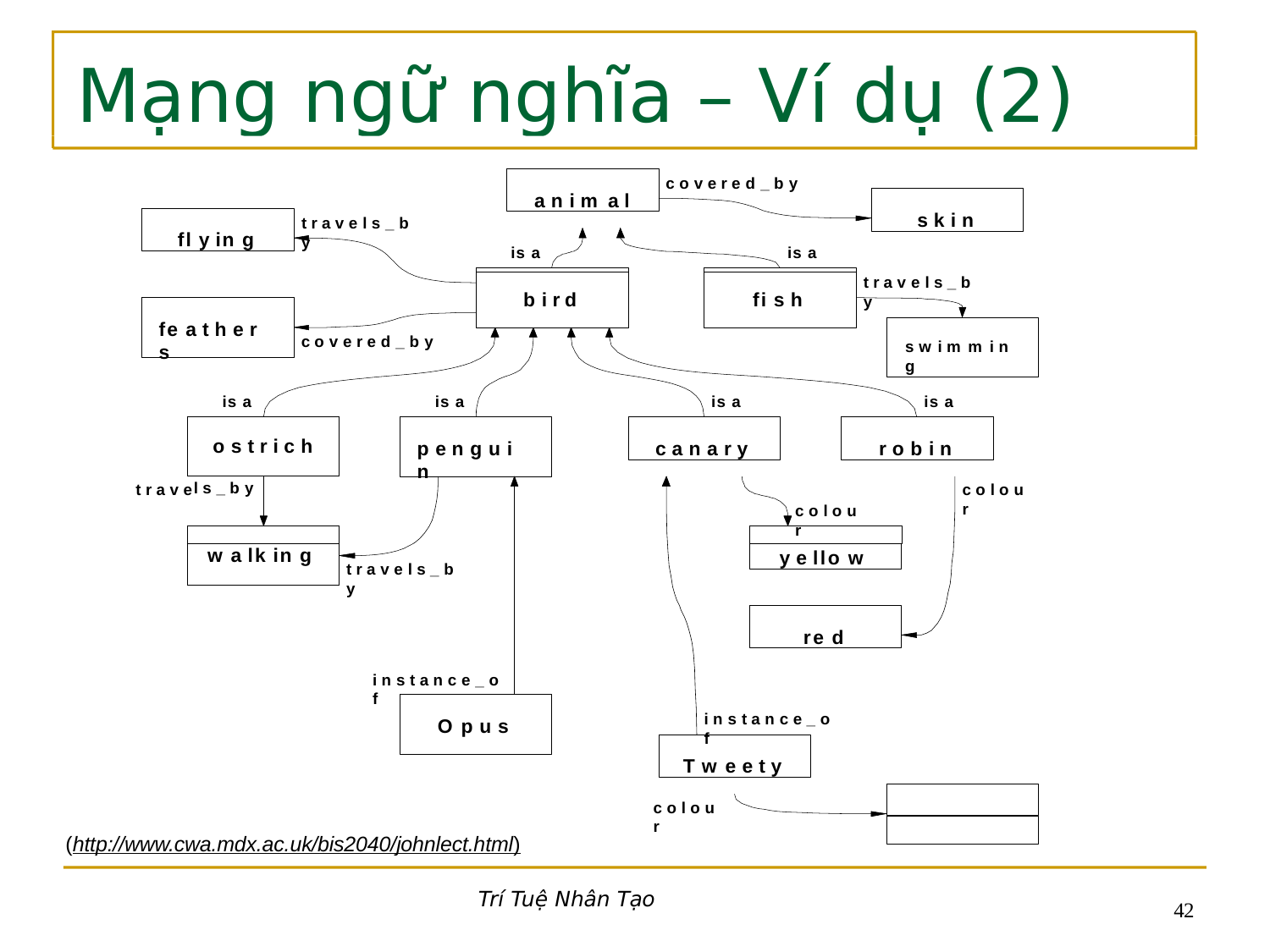

# Mạng ngữ nghĩa – Ví dụ (2)

a n i m a l
c o v e r e d _ b y
s k i n

fl y in g
t r a v e l s _ b y

is a
is a

t r a v e l s _ b y

b i r d
fi s h

fe a t h e r s

c o v e r e d _ b y
s w i m m i n g
is a
is a
is a
is a

| o s t r i c h |  |
| --- | --- |
| l s \_ b y |  |
|  |  |
| w a lk in g |  |
c a n a r y
r o b i n
p e n g u i n

t r a v e
c o l o u r
c o l o u r

y e llo w
t r a v e l s _ b y
re d
i n s t a n c e _ o f

i n s t a n c e _ o f
O p u s
T w e e t y

c o l o u r
(http://www.cwa.mdx.ac.uk/bis2040/johnlect.html)

Trí Tuệ Nhân Tạo
42